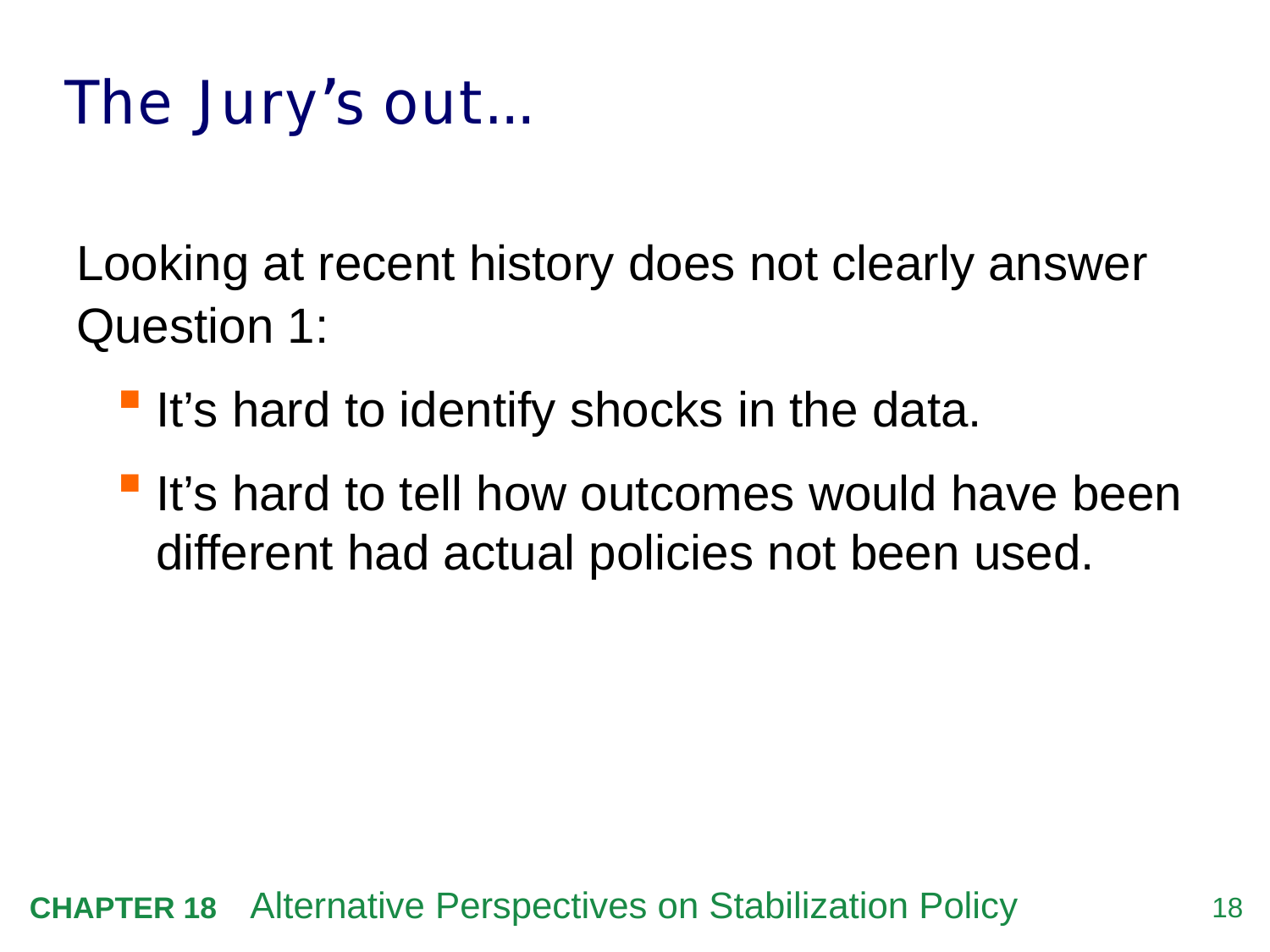

# The Jury’s out…
Looking at recent history does not clearly answer Question 1:
It’s hard to identify shocks in the data.
It’s hard to tell how outcomes would have been different had actual policies not been used.